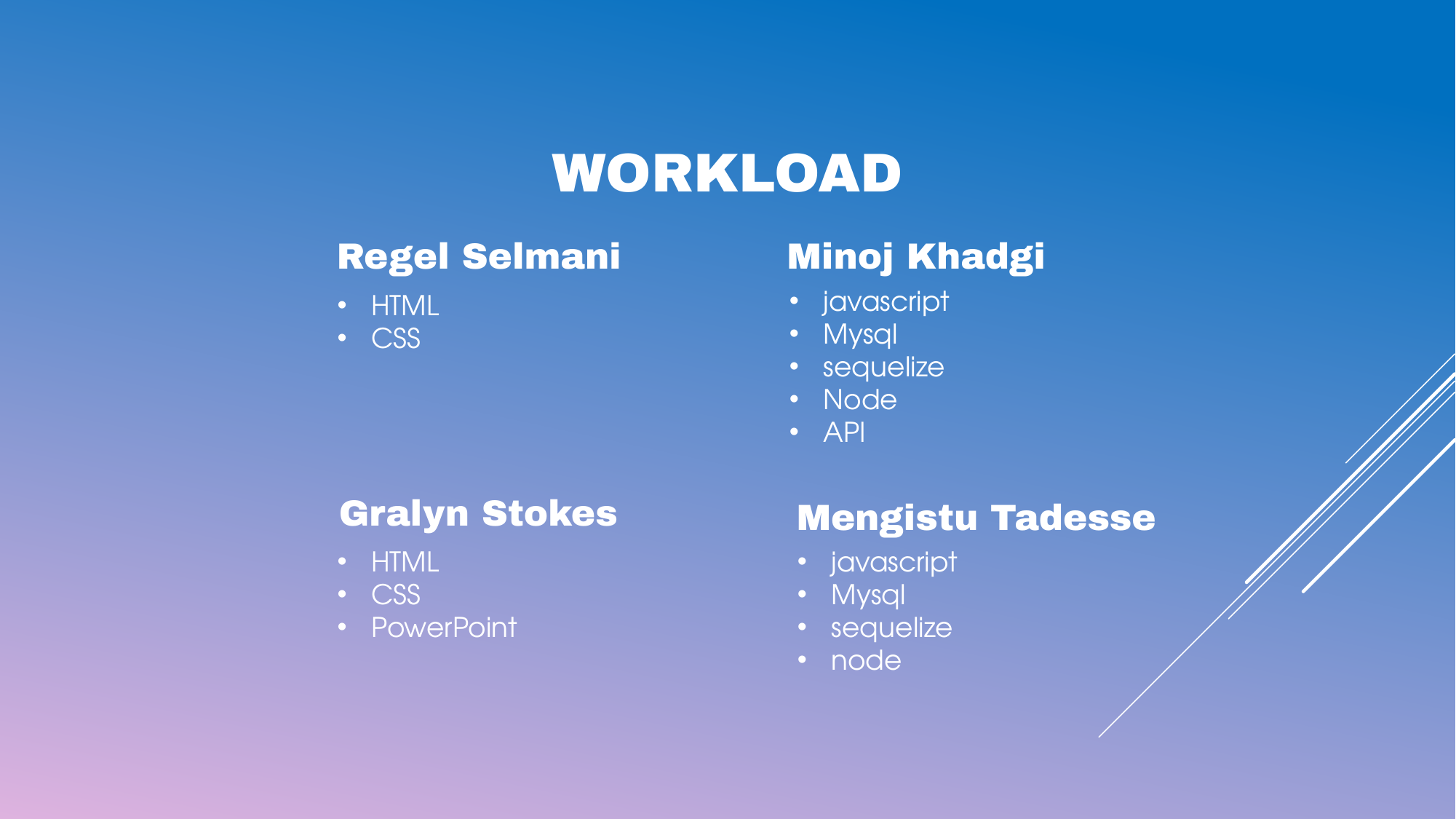

# Workload
Regel Selmani
Minoj Khadgi
javascript
Mysql
sequelize
Node
API
HTML
CSS

Gralyn Stokes
Mengistu Tadesse
HTML
CSS
PowerPoint
javascript
Mysql
sequelize
node